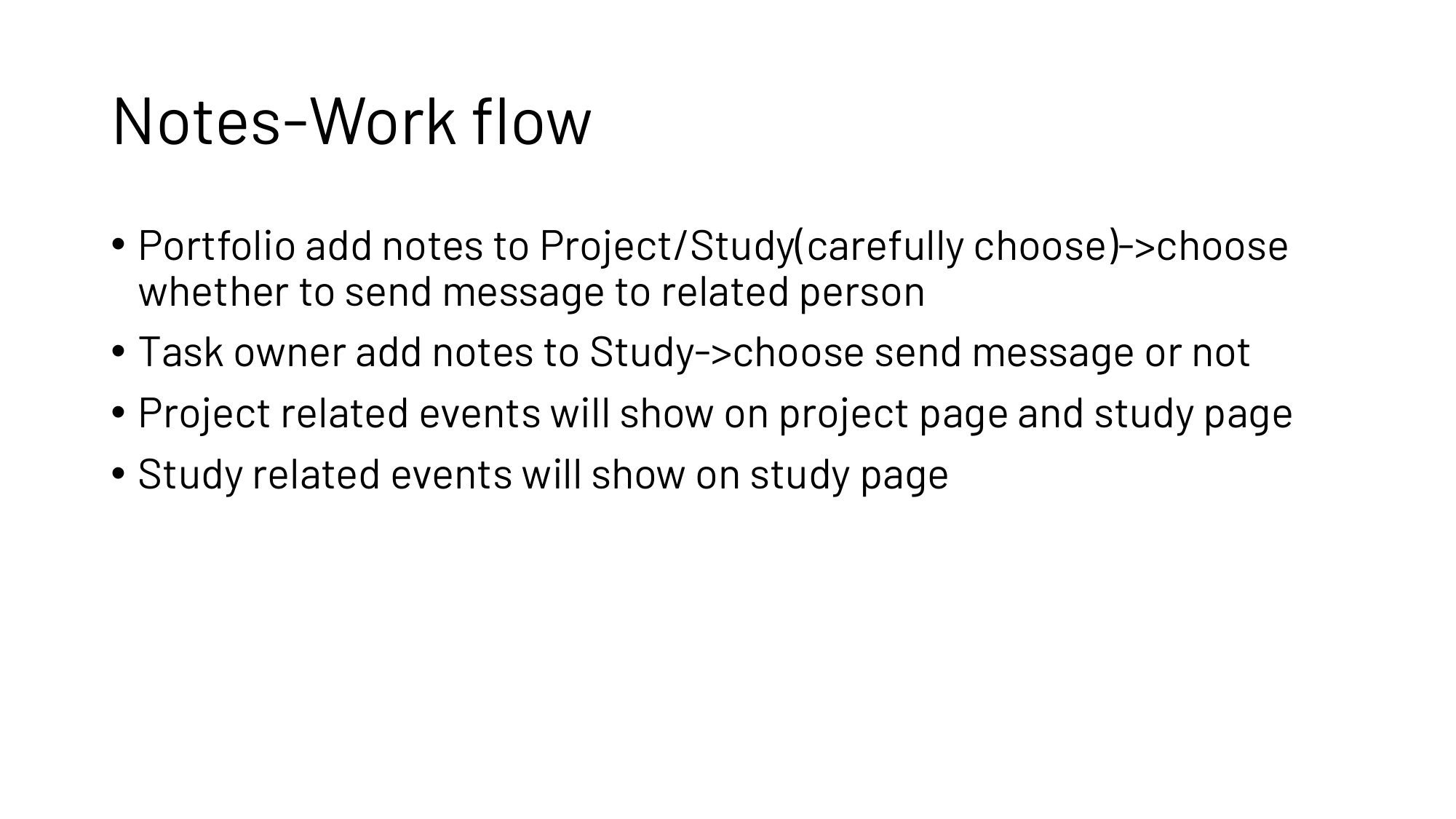

# Notes-Work flow
Portfolio add notes to Project/Study(carefully choose)->choose whether to send message to related person
Task owner add notes to Study->choose send message or not
Project related events will show on project page and study page
Study related events will show on study page